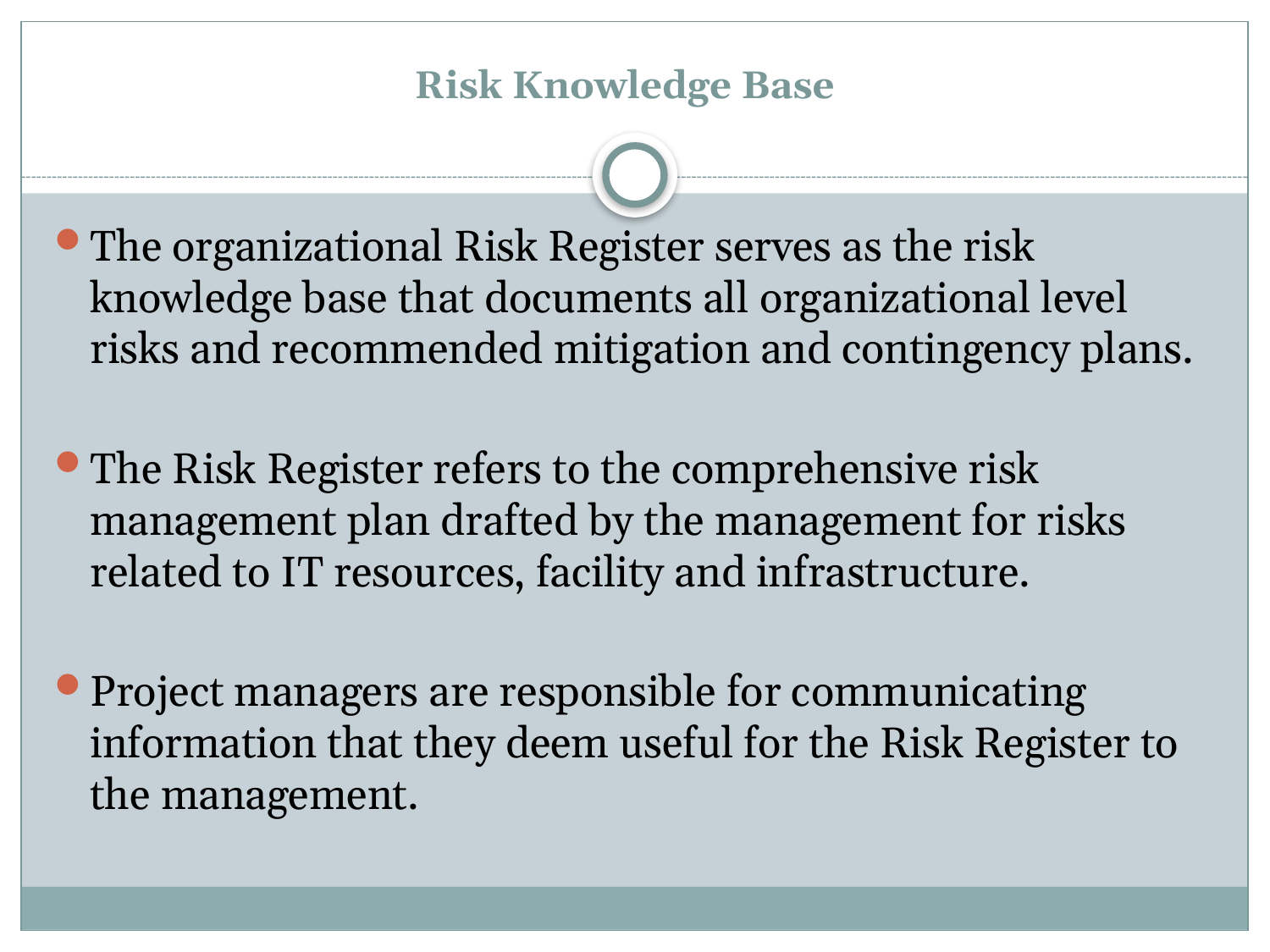

# Risk Knowledge Base
The organizational Risk Register serves as the risk knowledge base that documents all organizational level risks and recommended mitigation and contingency plans.

The Risk Register refers to the comprehensive risk management plan drafted by the management for risks related to IT resources, facility and infrastructure.

Project managers are responsible for communicating information that they deem useful for the Risk Register to the management.